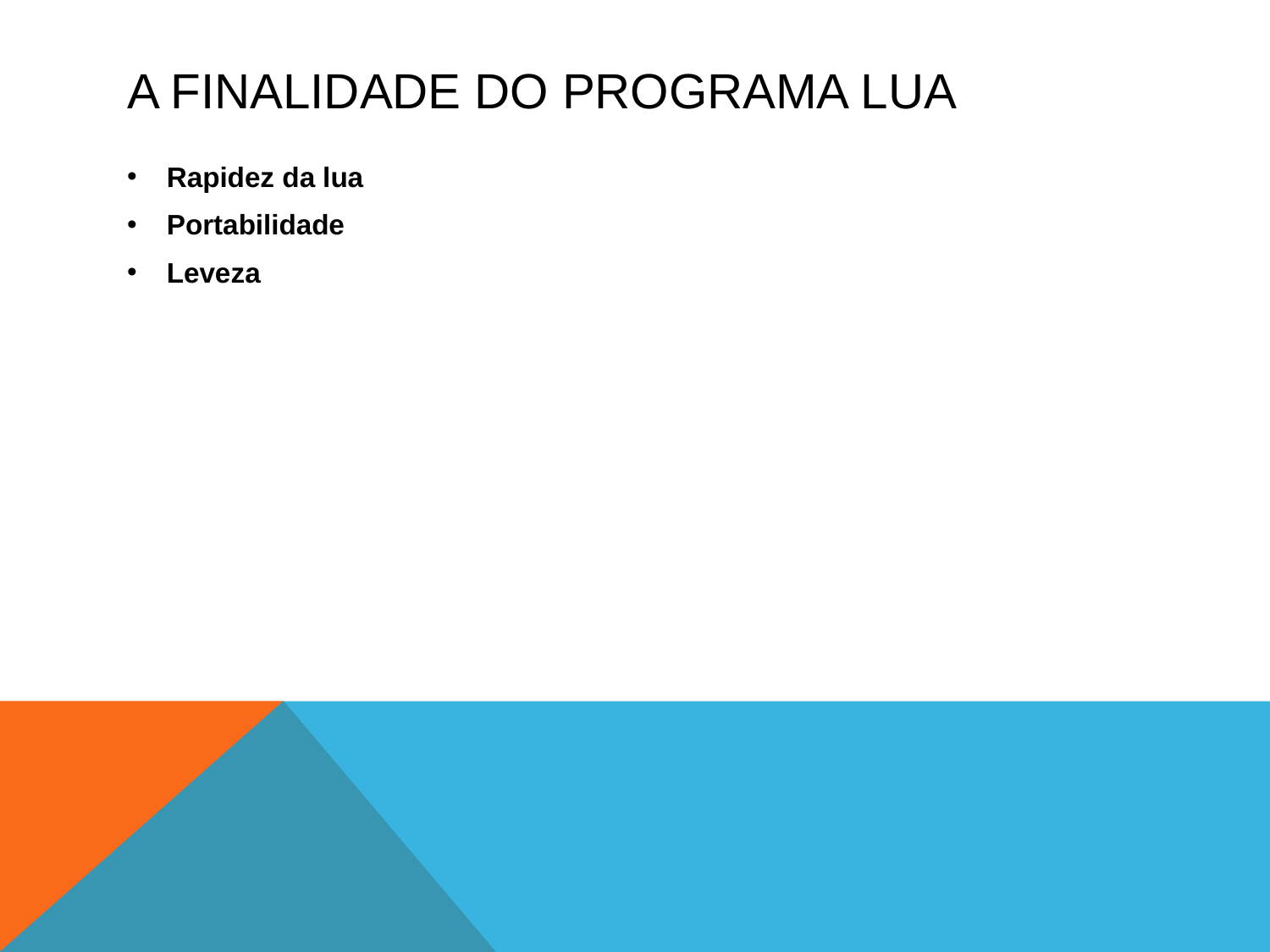

# A finalidade do programa lua
Rapidez da lua
Portabilidade
Leveza